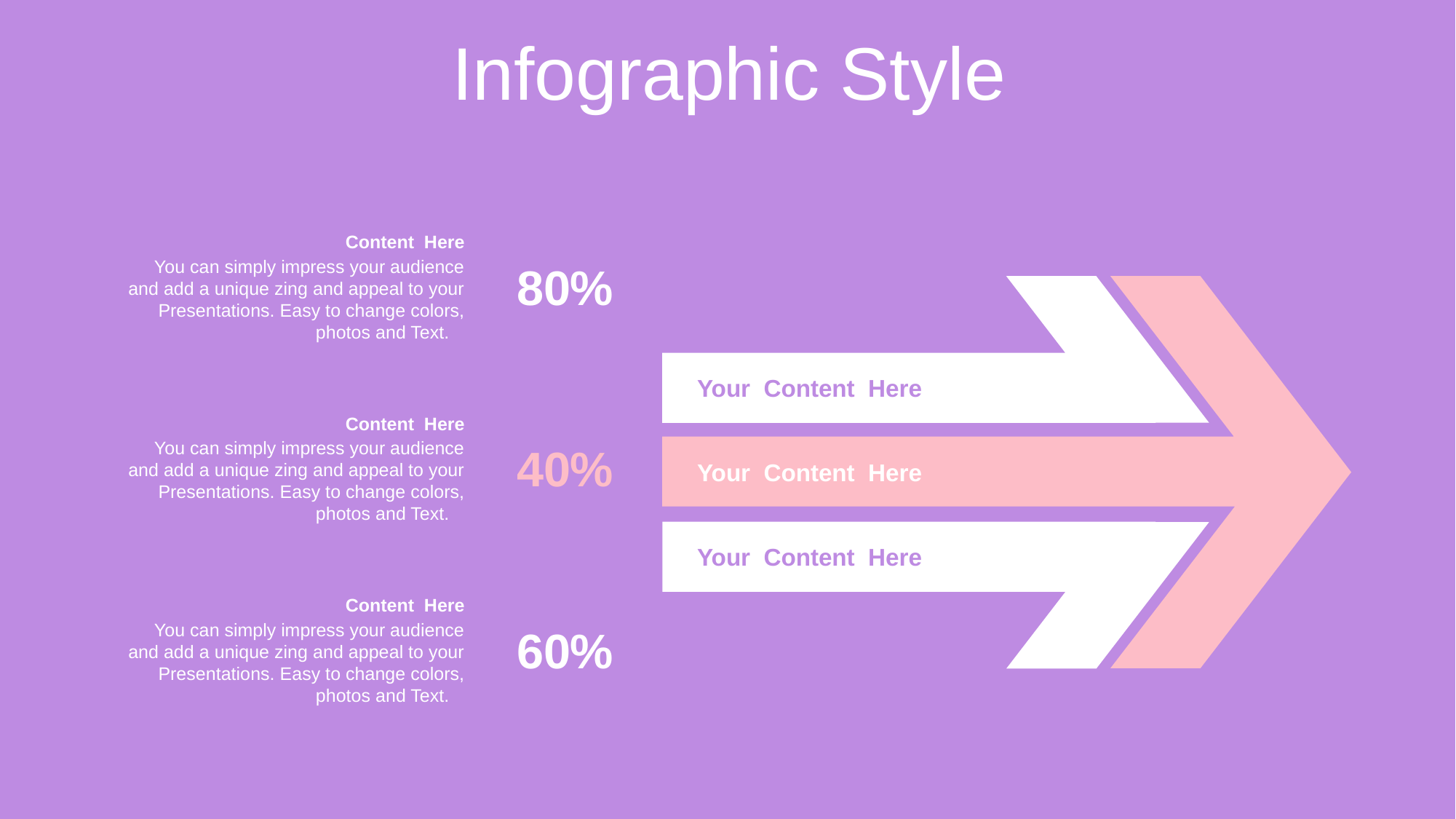

Infographic Style
Content  Here
You can simply impress your audience and add a unique zing and appeal to your Presentations. Easy to change colors, photos and Text.
80%

Your  Content  Here
Content  Here
You can simply impress your audience and add a unique zing and appeal to your Presentations. Easy to change colors, photos and Text.
40%
Your  Content  Here
Your  Content  Here
Content  Here
You can simply impress your audience and add a unique zing and appeal to your Presentations. Easy to change colors, photos and Text.
60%